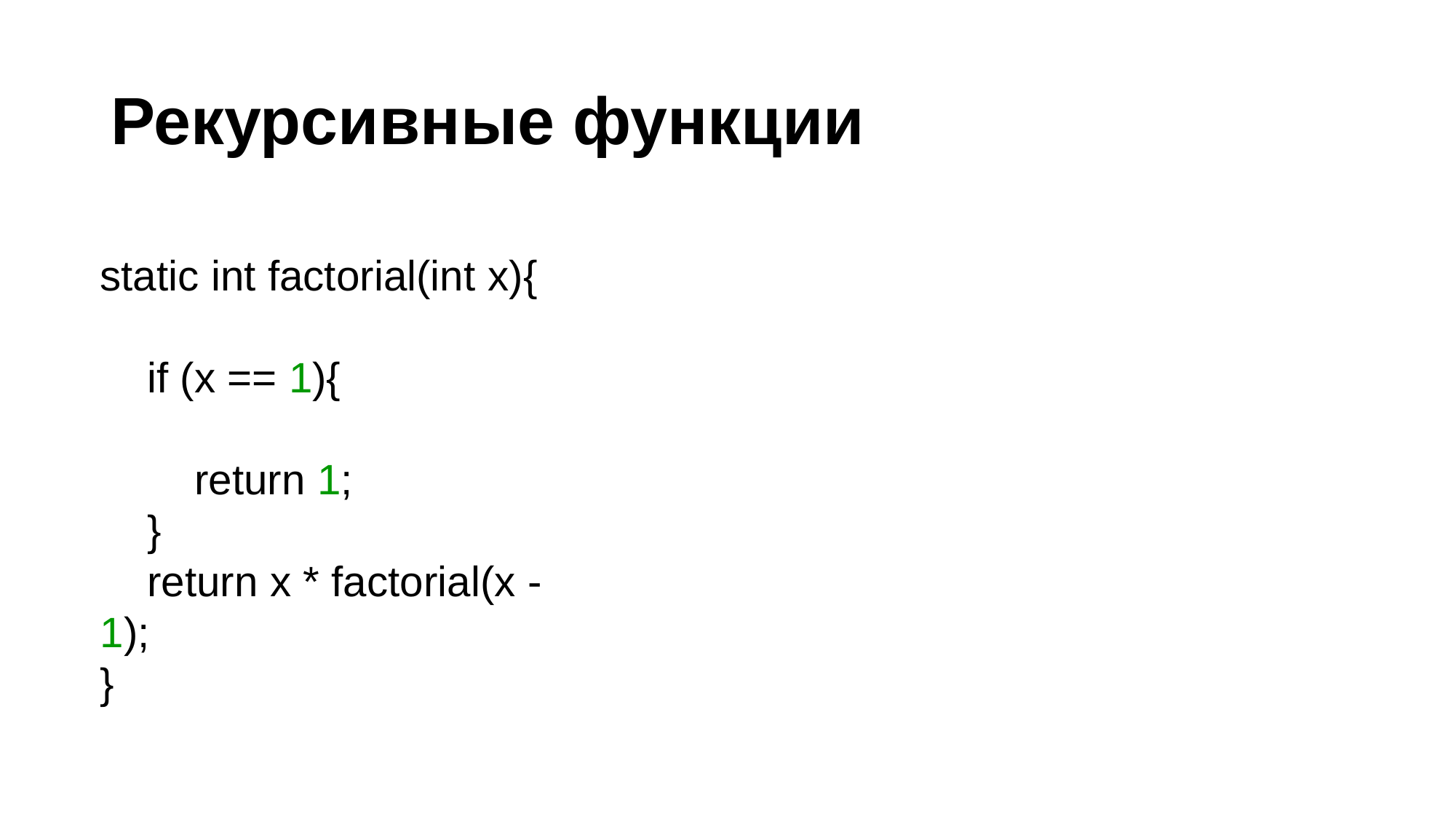

# Рекурсивные функции
static int factorial(int x){

    if (x == 1){

        return 1;
    }
    return x * factorial(x - 1);
}